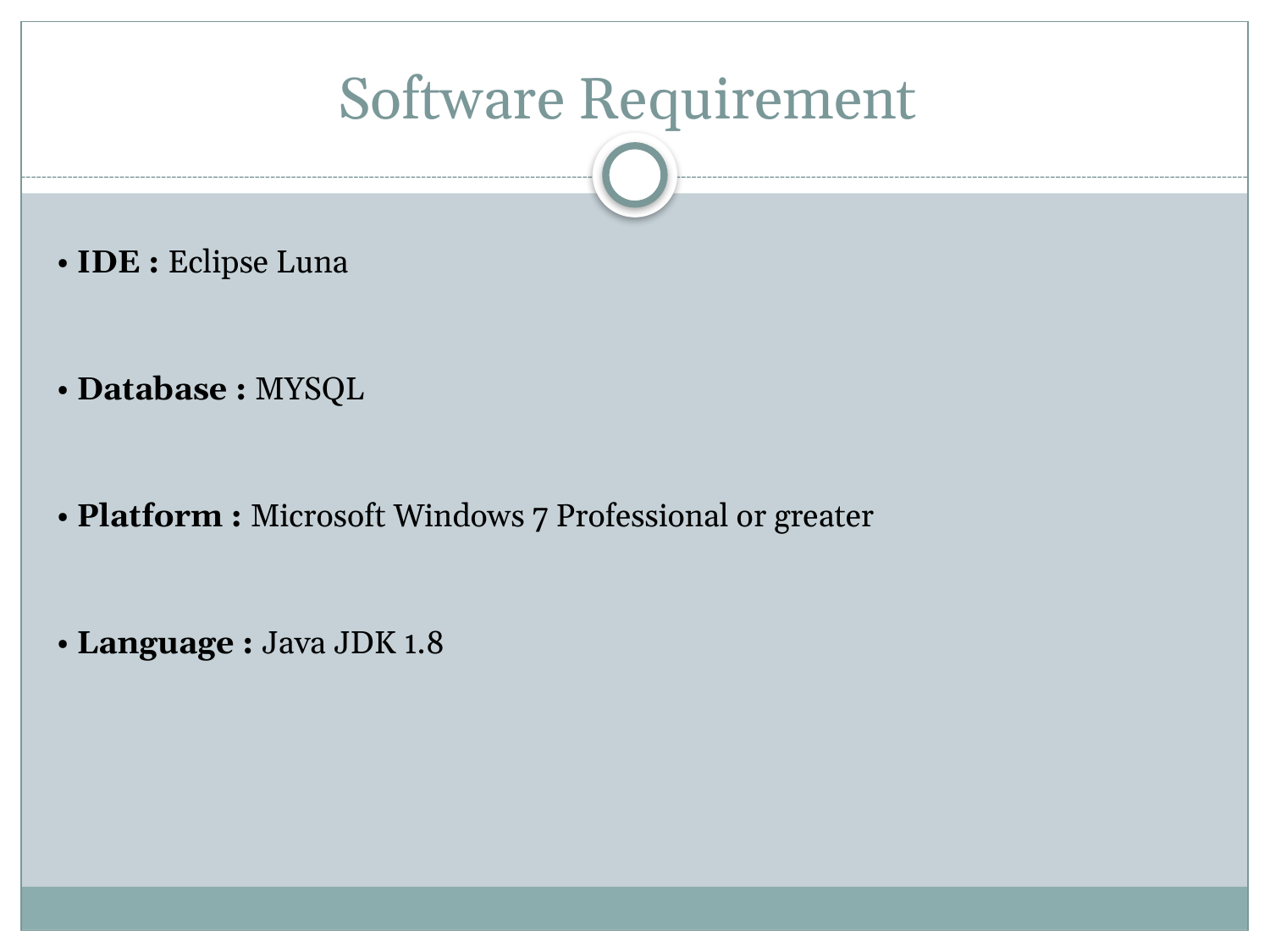

# Software Requirement
• IDE : Eclipse Luna

• Database : MYSQL

• Platform : Microsoft Windows 7 Professional or greater

• Language : Java JDK 1.8